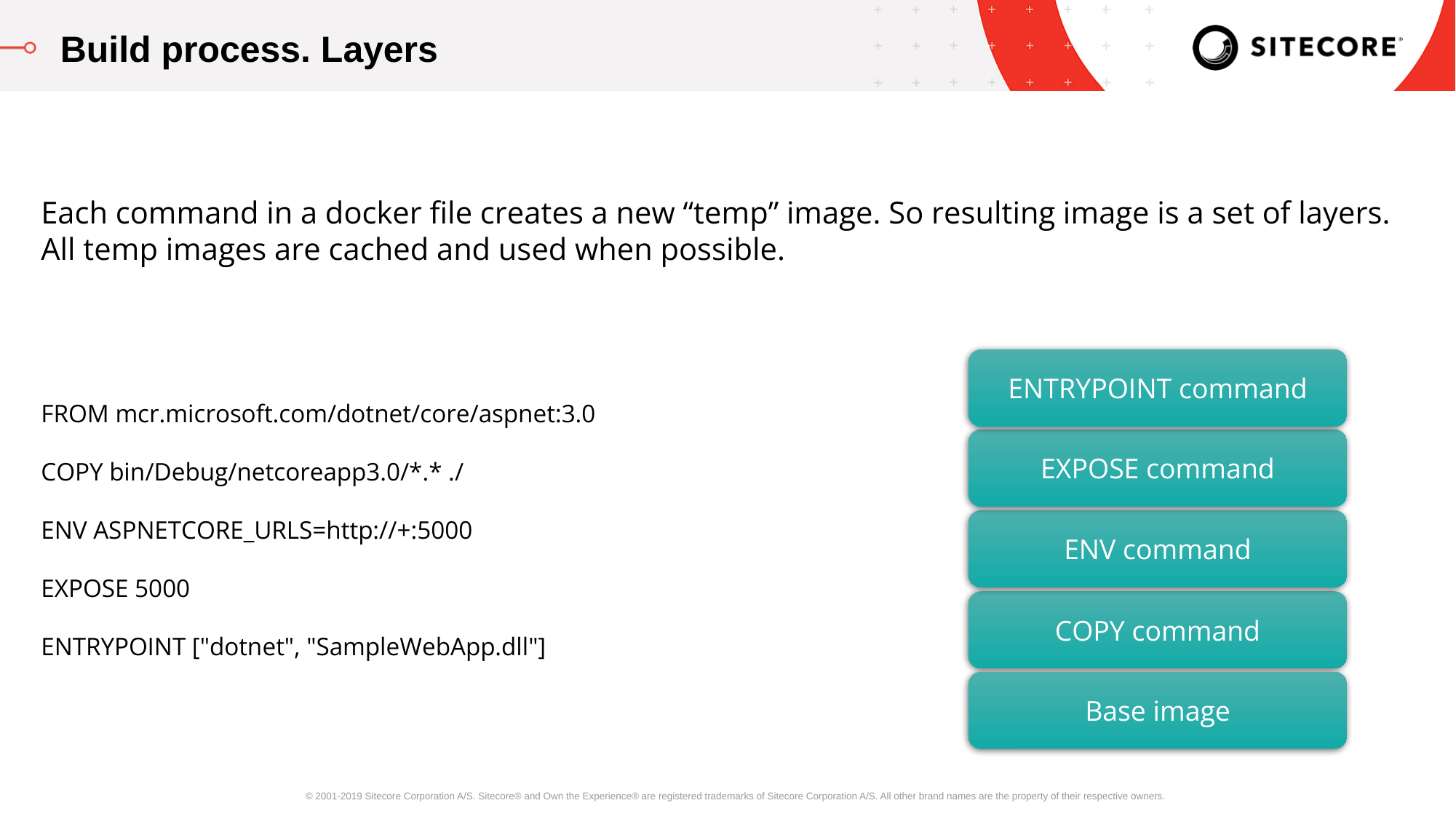

Build process. Layers
Each command in a docker file creates a new “temp” image. So resulting image is a set of layers.
All temp images are cached and used when possible.
ENTRYPOINT command
FROM mcr.microsoft.com/dotnet/core/aspnet:3.0

COPY bin/Debug/netcoreapp3.0/*.* ./

ENV ASPNETCORE_URLS=http://+:5000

EXPOSE 5000

ENTRYPOINT ["dotnet", "SampleWebApp.dll"]
EXPOSE command
ENV command
COPY command
Base image